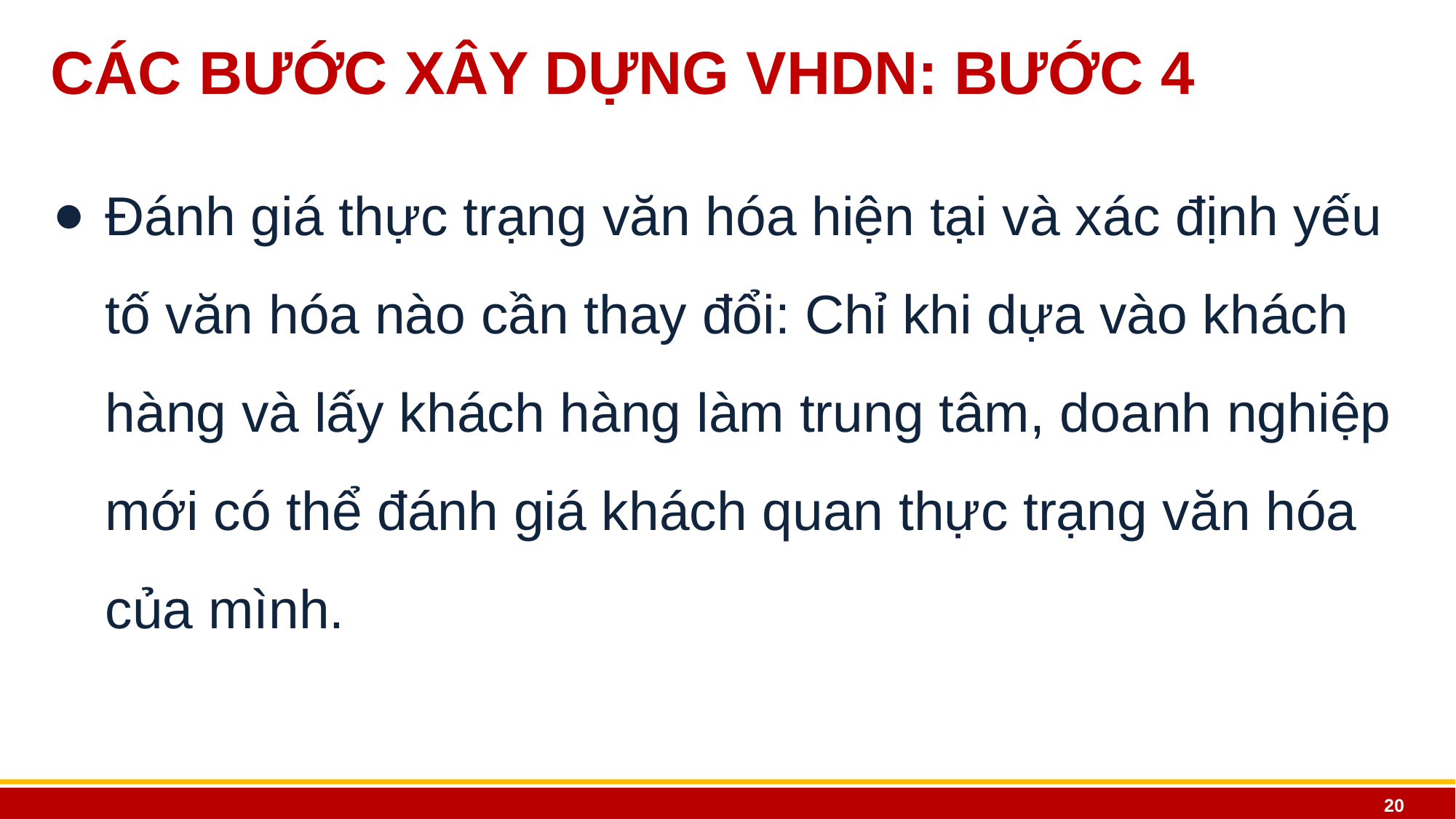

# CÁC BƯỚC XÂY DỰNG VHDN: BƯỚC 4
Đánh giá thực trạng văn hóa hiện tại và xác định yếu tố văn hóa nào cần thay đổi: Chỉ khi dựa vào khách hàng và lấy khách hàng làm trung tâm, doanh nghiệp mới có thể đánh giá khách quan thực trạng văn hóa của mình.

20